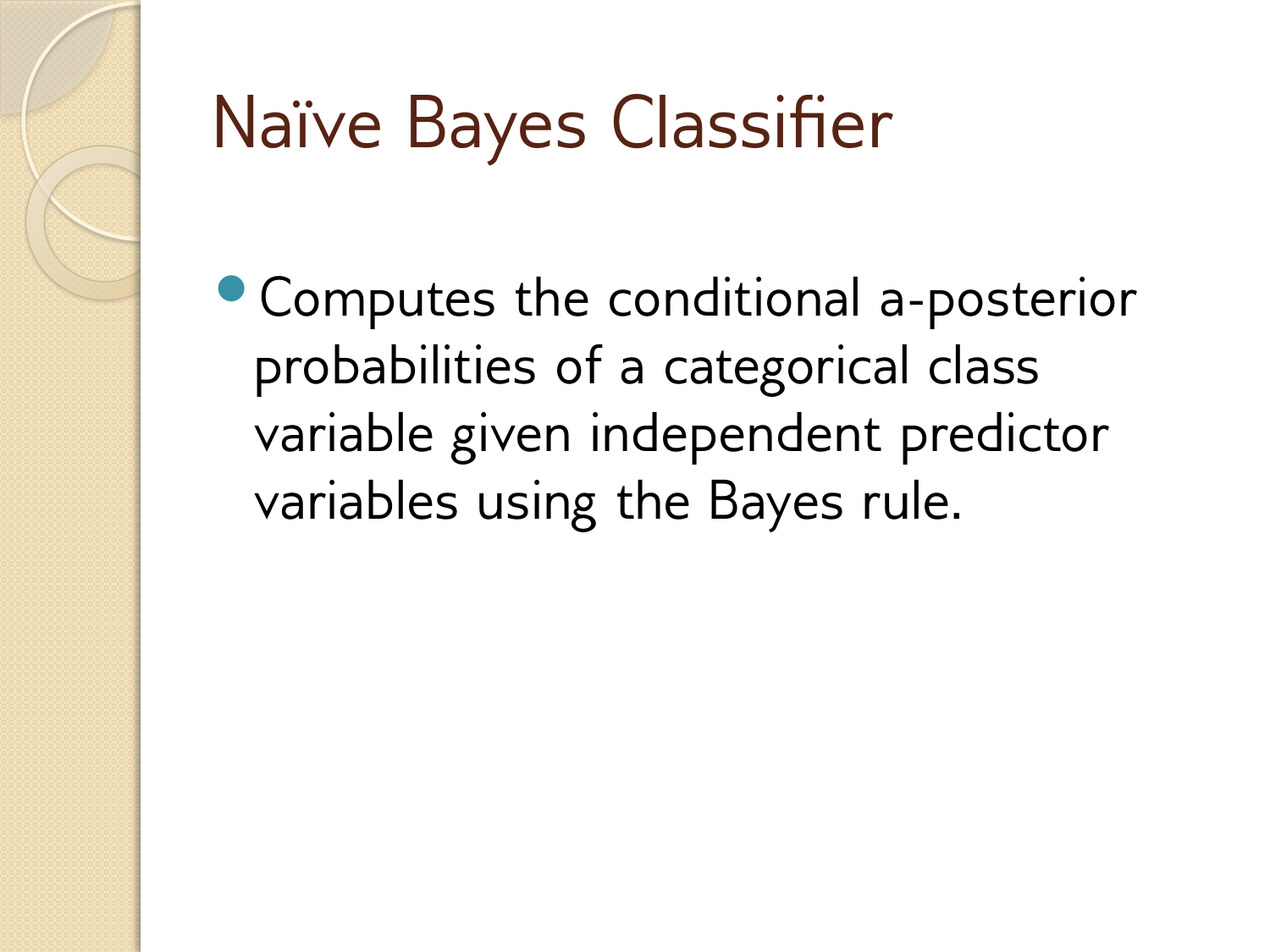

# Naïve Bayes Classifier
Computes the conditional a-posterior probabilities of a categorical class variable given independent predictor variables using the Bayes rule.